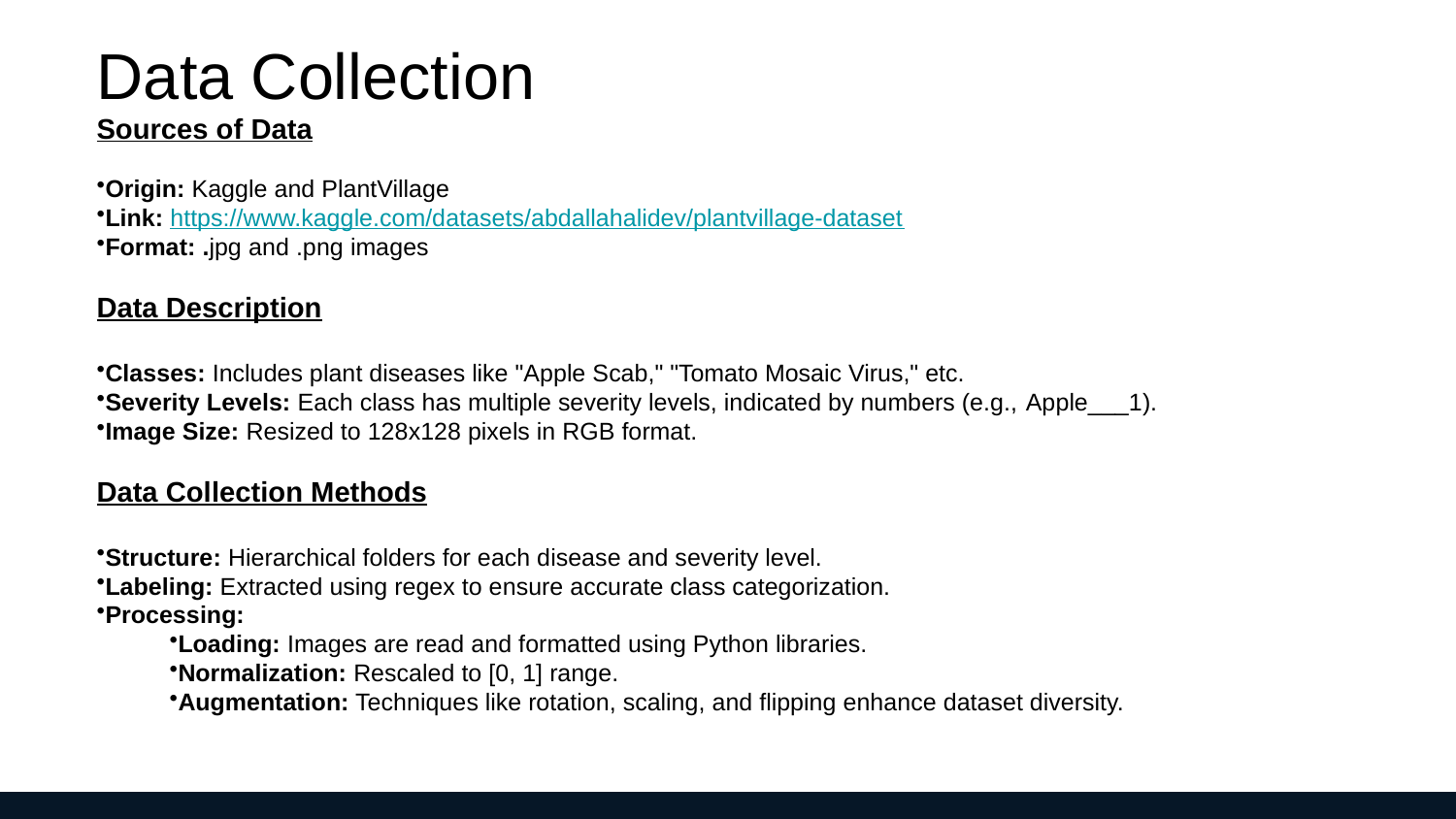

Data Collection
Sources of Data

Origin: Kaggle and PlantVillage
Link: https://www.kaggle.com/datasets/abdallahalidev/plantvillage-dataset
Format: .jpg and .png images

Data Description

Classes: Includes plant diseases like "Apple Scab," "Tomato Mosaic Virus," etc.
Severity Levels: Each class has multiple severity levels, indicated by numbers (e.g., Apple___1).
Image Size: Resized to 128x128 pixels in RGB format.

Data Collection Methods

Structure: Hierarchical folders for each disease and severity level.
Labeling: Extracted using regex to ensure accurate class categorization.
Processing:
Loading: Images are read and formatted using Python libraries.
Normalization: Rescaled to [0, 1] range.
Augmentation: Techniques like rotation, scaling, and flipping enhance dataset diversity.